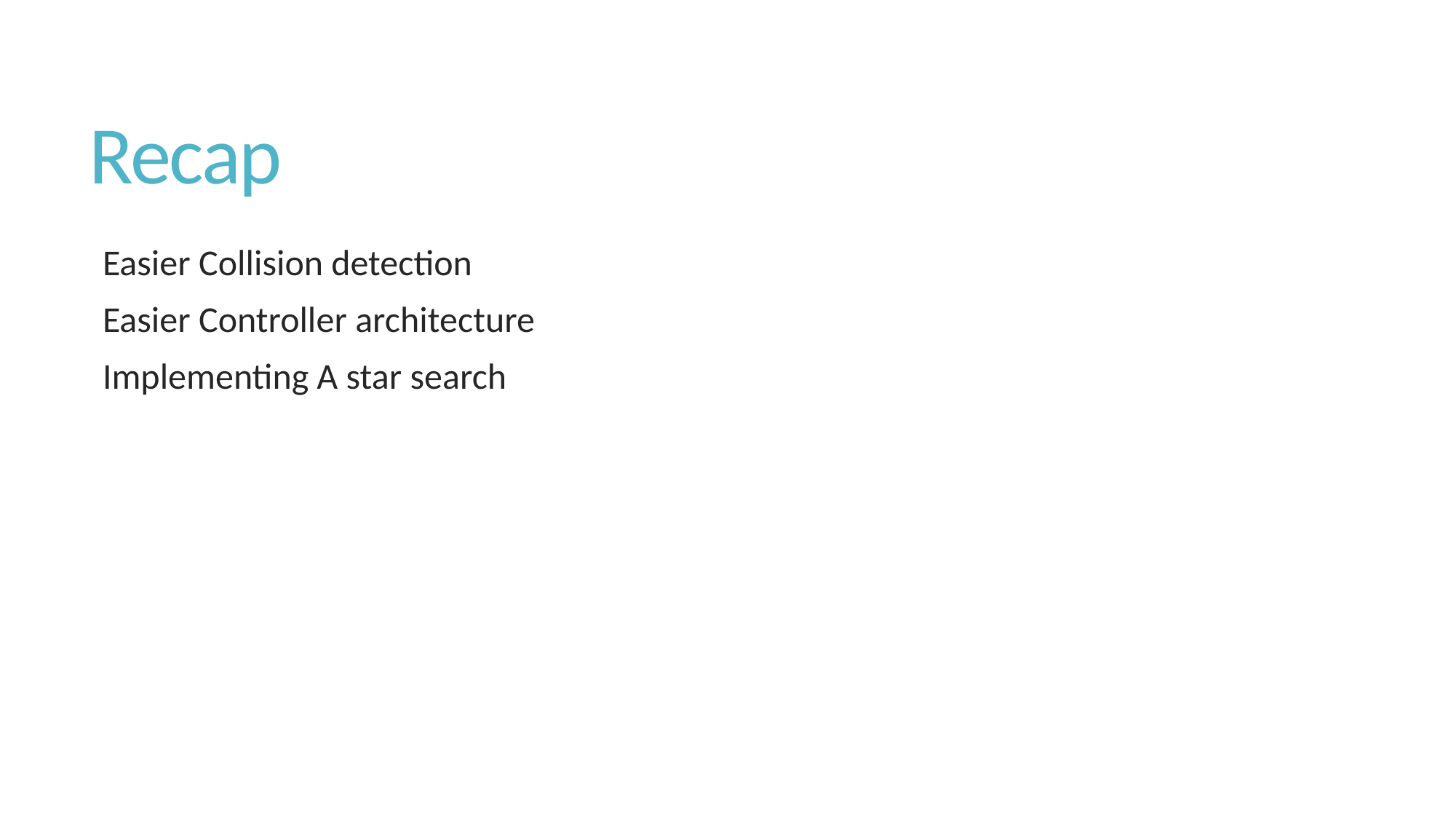

# Recap
Easier Collision detection
Easier Controller architecture
Implementing A star search